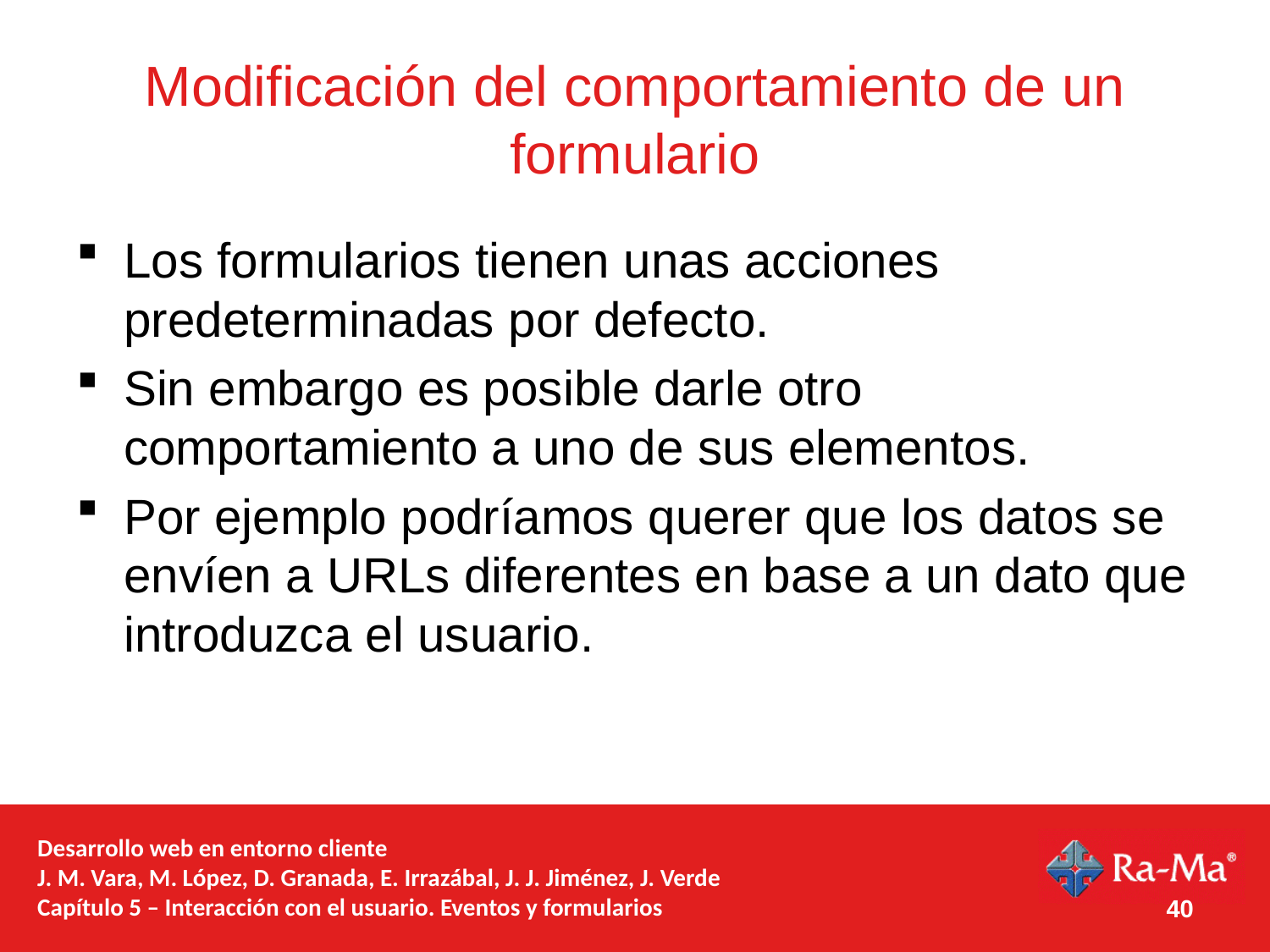

# Modificación del comportamiento de un formulario
Los formularios tienen unas acciones predeterminadas por defecto.
Sin embargo es posible darle otro comportamiento a uno de sus elementos.
Por ejemplo podríamos querer que los datos se envíen a URLs diferentes en base a un dato que introduzca el usuario.
Desarrollo web en entorno cliente
J. M. Vara, M. López, D. Granada, E. Irrazábal, J. J. Jiménez, J. Verde
Capítulo 5 – Interacción con el usuario. Eventos y formularios
40